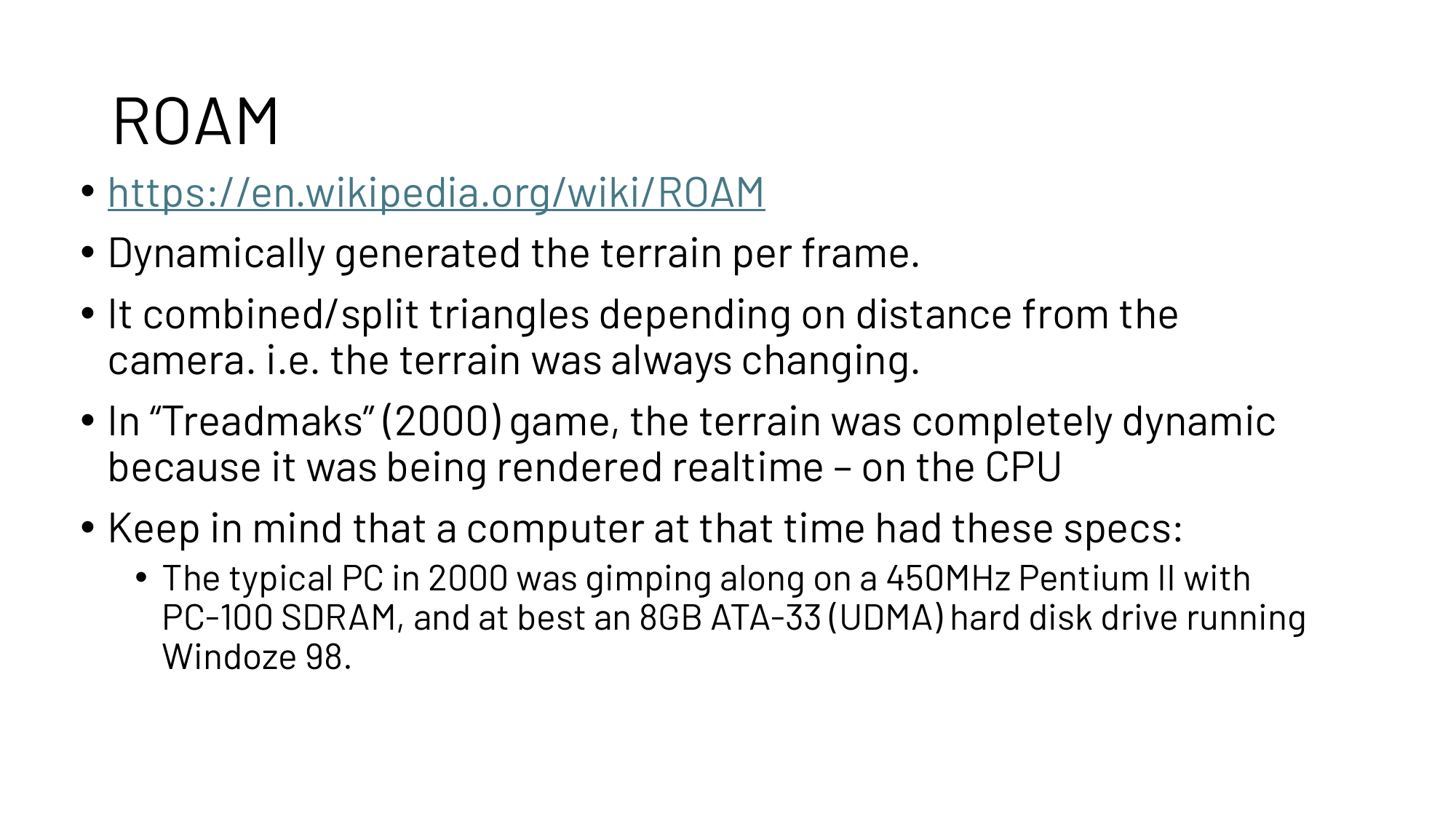

# ROAM
https://en.wikipedia.org/wiki/ROAM
Dynamically generated the terrain per frame.
It combined/split triangles depending on distance from the camera. i.e. the terrain was always changing.
In “Treadmaks” (2000) game, the terrain was completely dynamic because it was being rendered realtime – on the CPU
Keep in mind that a computer at that time had these specs:
The typical PC in 2000 was gimping along on a 450MHz Pentium II with PC-100 SDRAM, and at best an 8GB ATA-33 (UDMA) hard disk drive running Windoze 98.